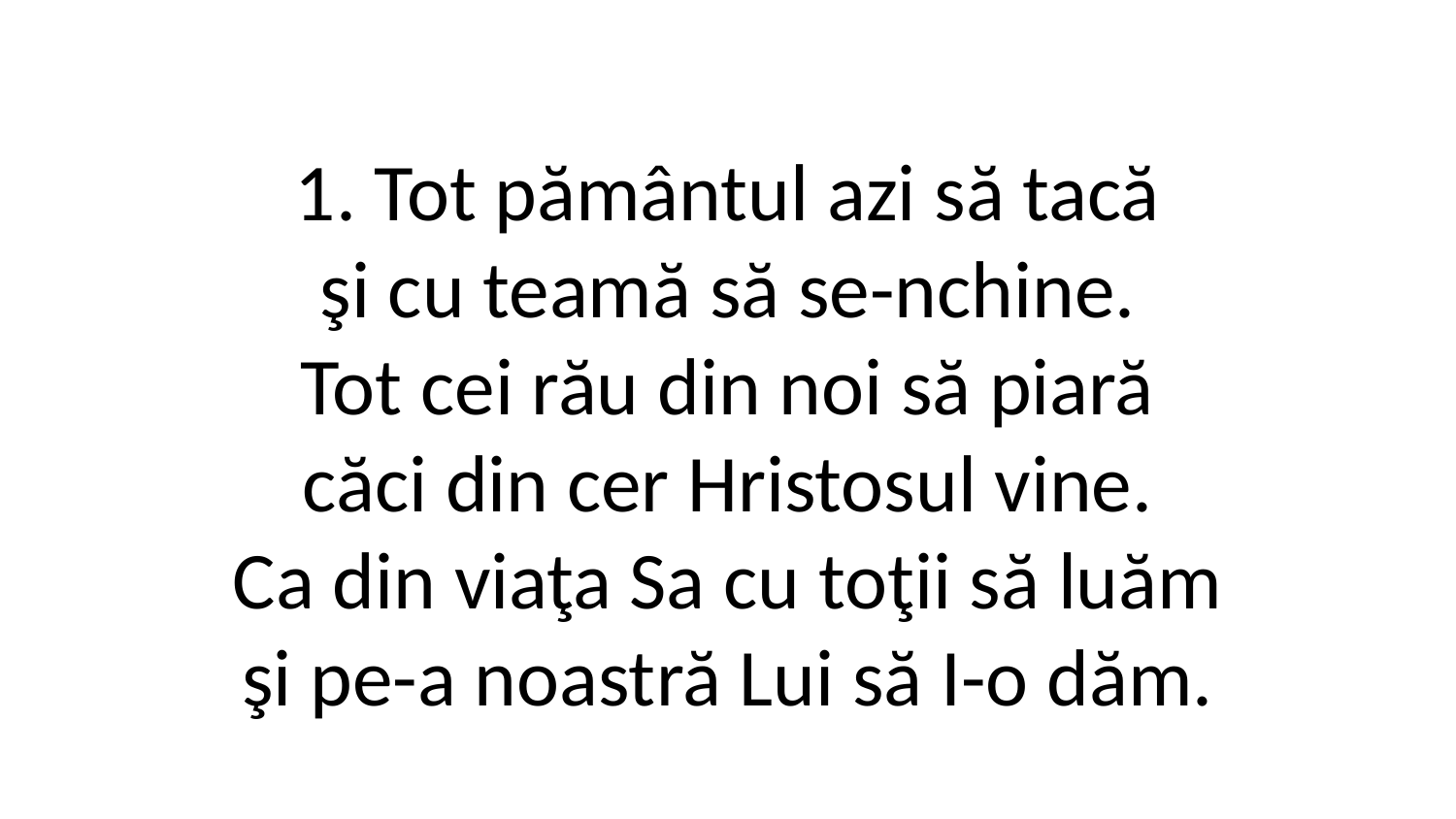

1. Tot pământul azi să tacă
şi cu teamă să se-nchine.
Tot cei rău din noi să piară
căci din cer Hristosul vine.
Ca din viaţa Sa cu toţii să luăm
şi pe-a noastră Lui să I-o dăm.